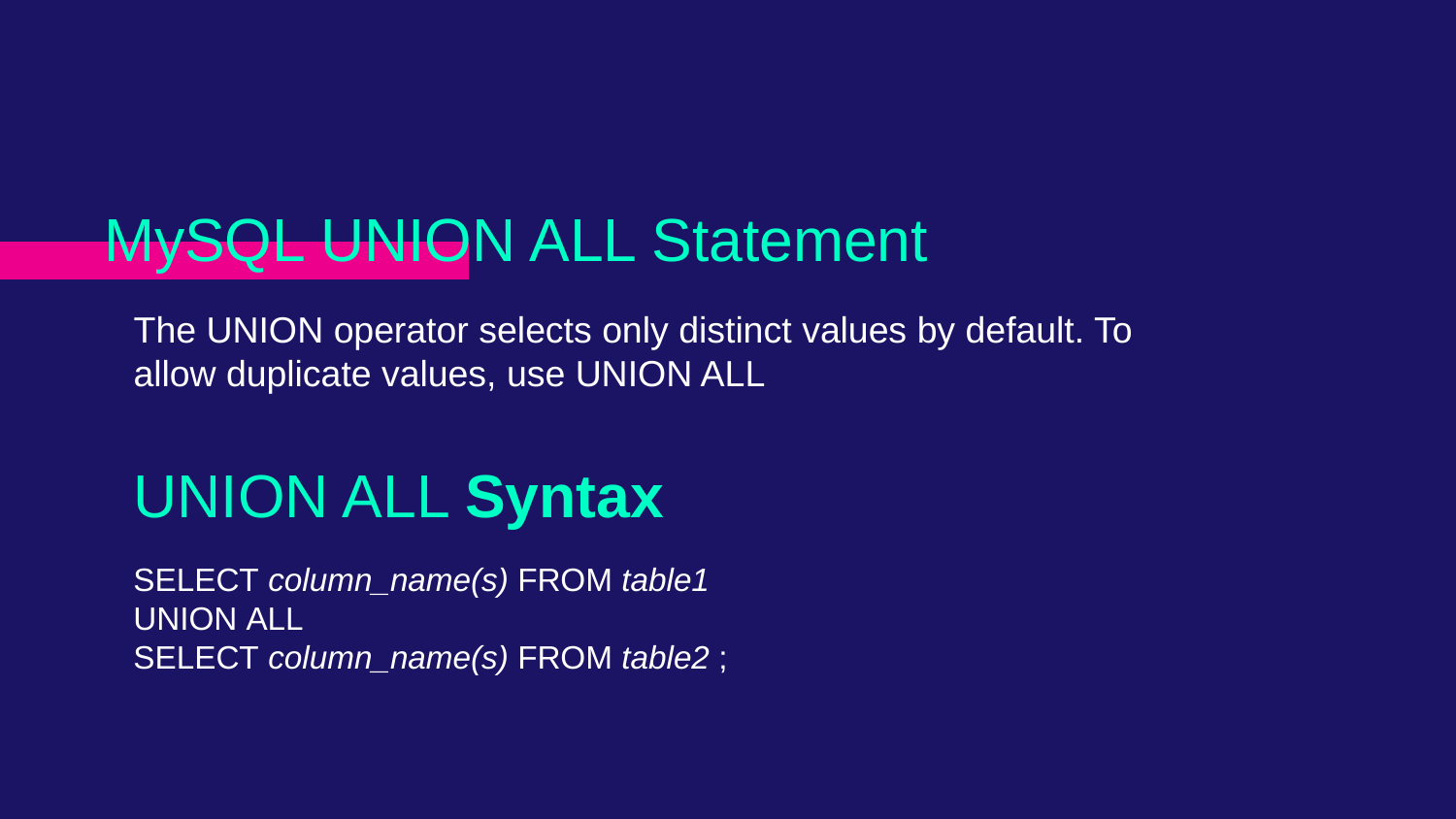

# MySQL UNION ALL Statement
The UNION operator selects only distinct values by default. To allow duplicate values, use UNION ALL
UNION ALL Syntax

SELECT column_name(s) FROM table1
UNION ALL
SELECT column_name(s) FROM table2 ;